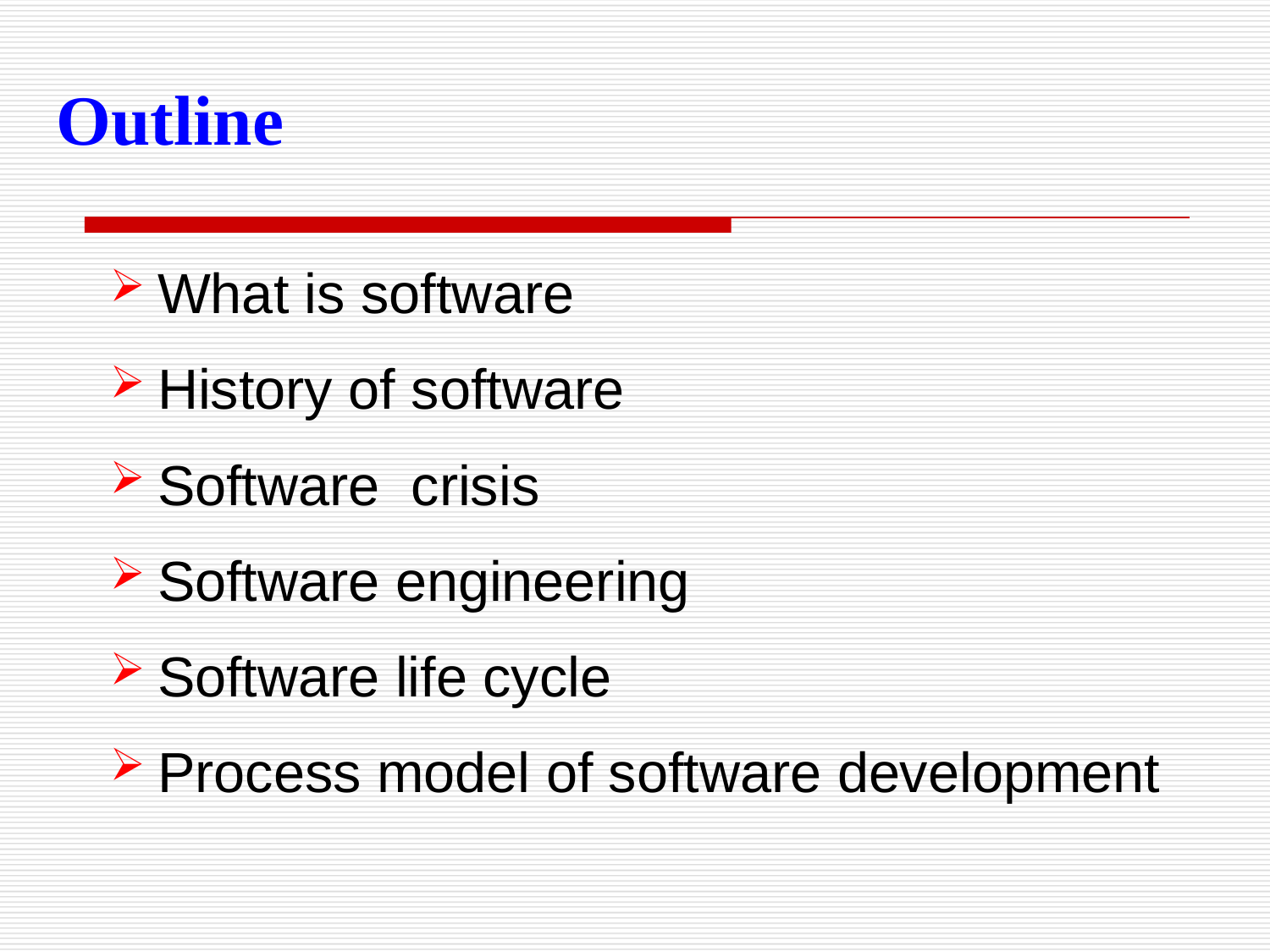

Outline
What is software
History of software
Software  crisis
Software engineering
Software life cycle
Process model of software development